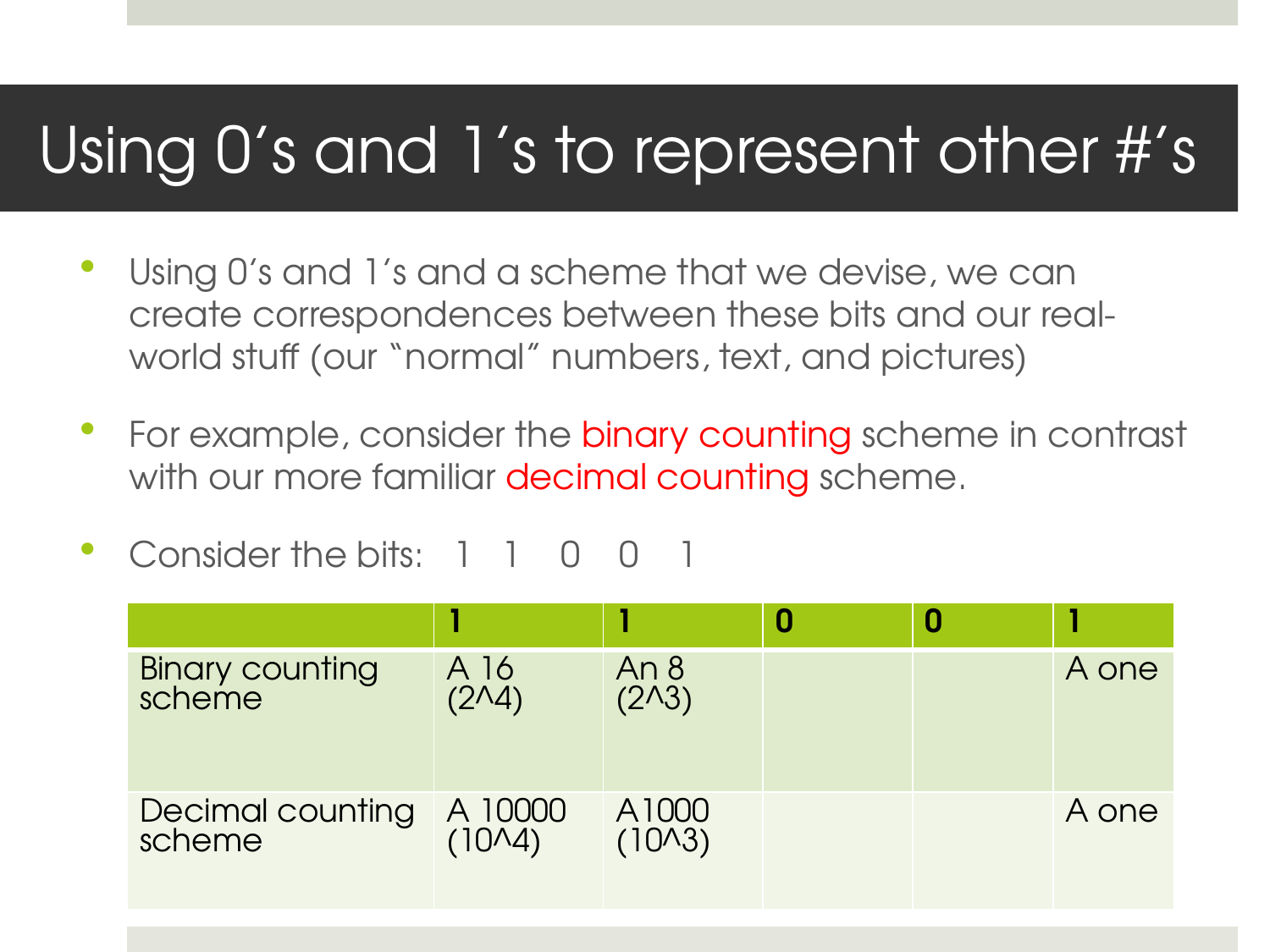

# Using 0’s and 1’s to represent other #’s
Using 0’s and 1’s and a scheme that we devise, we can create correspondences between these bits and our real-world stuff (our “normal” numbers, text, and pictures)
For example, consider the binary counting scheme in contrast with our more familiar decimal counting scheme.
Consider the bits:   1   1    0    0    1

|  | 1 | 1 | 0 | 0 | 1 |
| --- | --- | --- | --- | --- | --- |
| Binary counting scheme | A 16 (2^4) | An 8 (2^3) |  |  | A one |
| Decimal counting scheme | A 10000 (10^4) | A1000 (10^3) |  |  | A one |